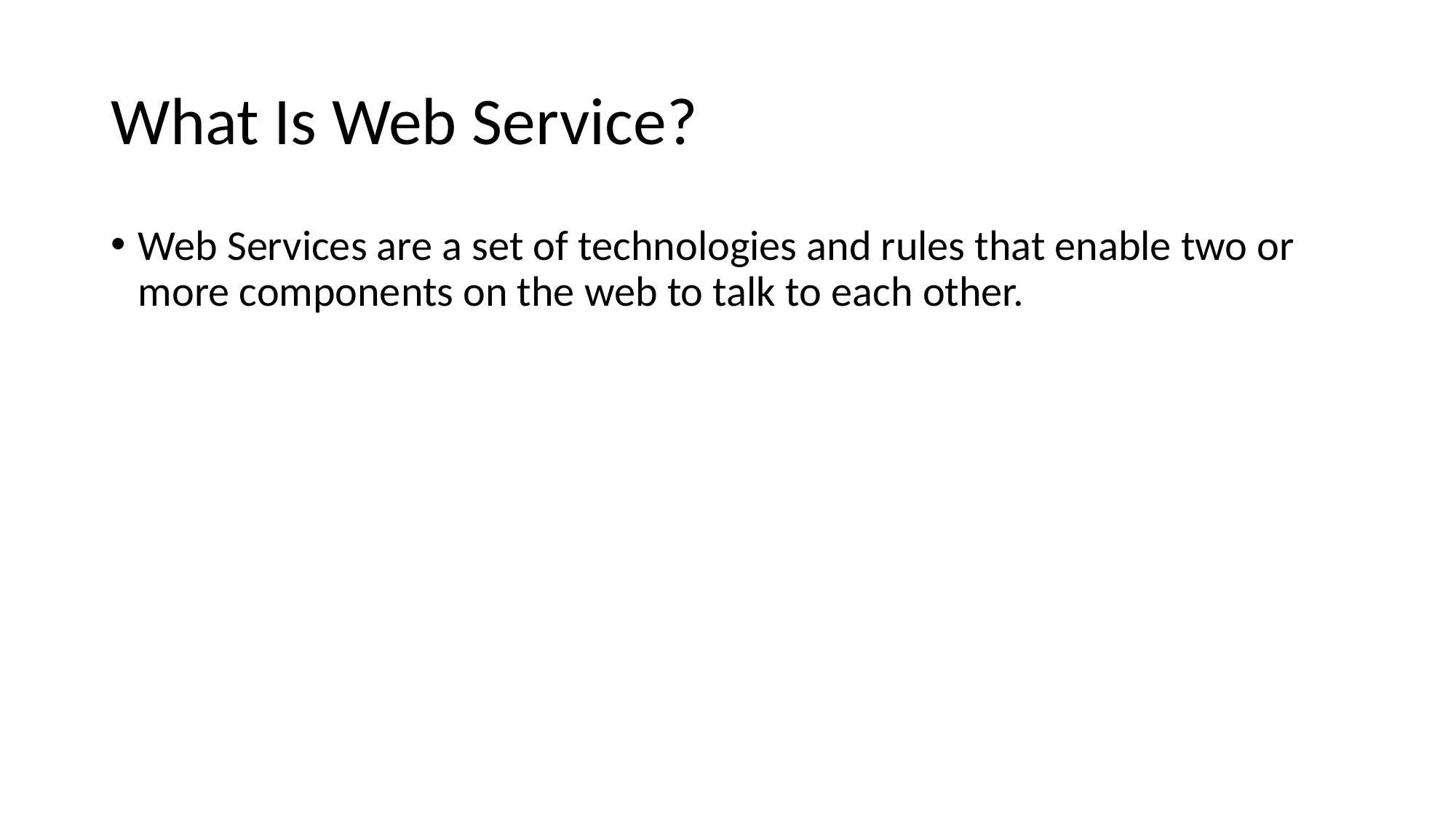

# What Is Web Service?
Web Services are a set of technologies and rules that enable two or more components on the web to talk to each other.